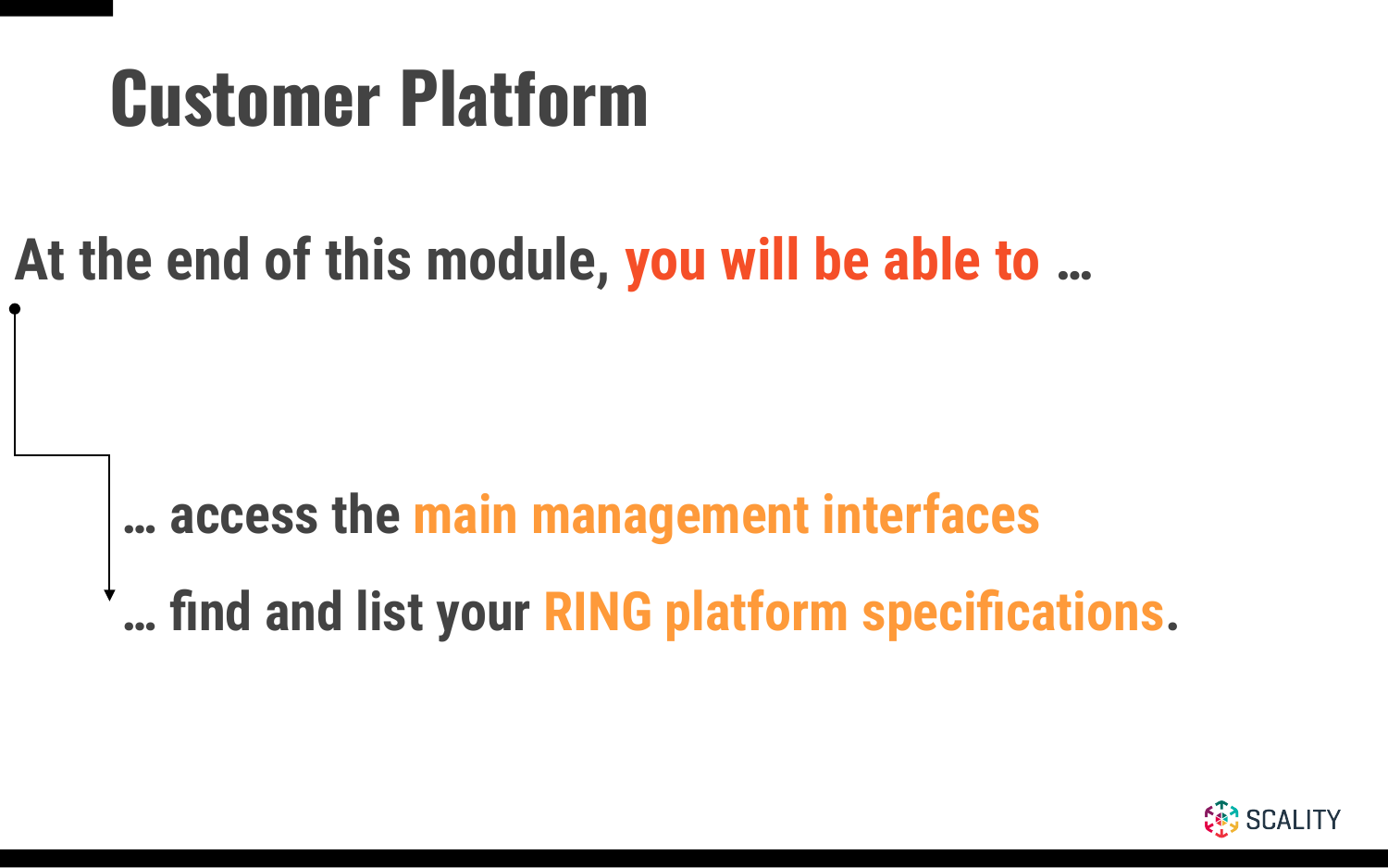

Customer Platform
At the end of this module, you will be able to …
… access the main management interfaces
… find and list your RING platform specifications.